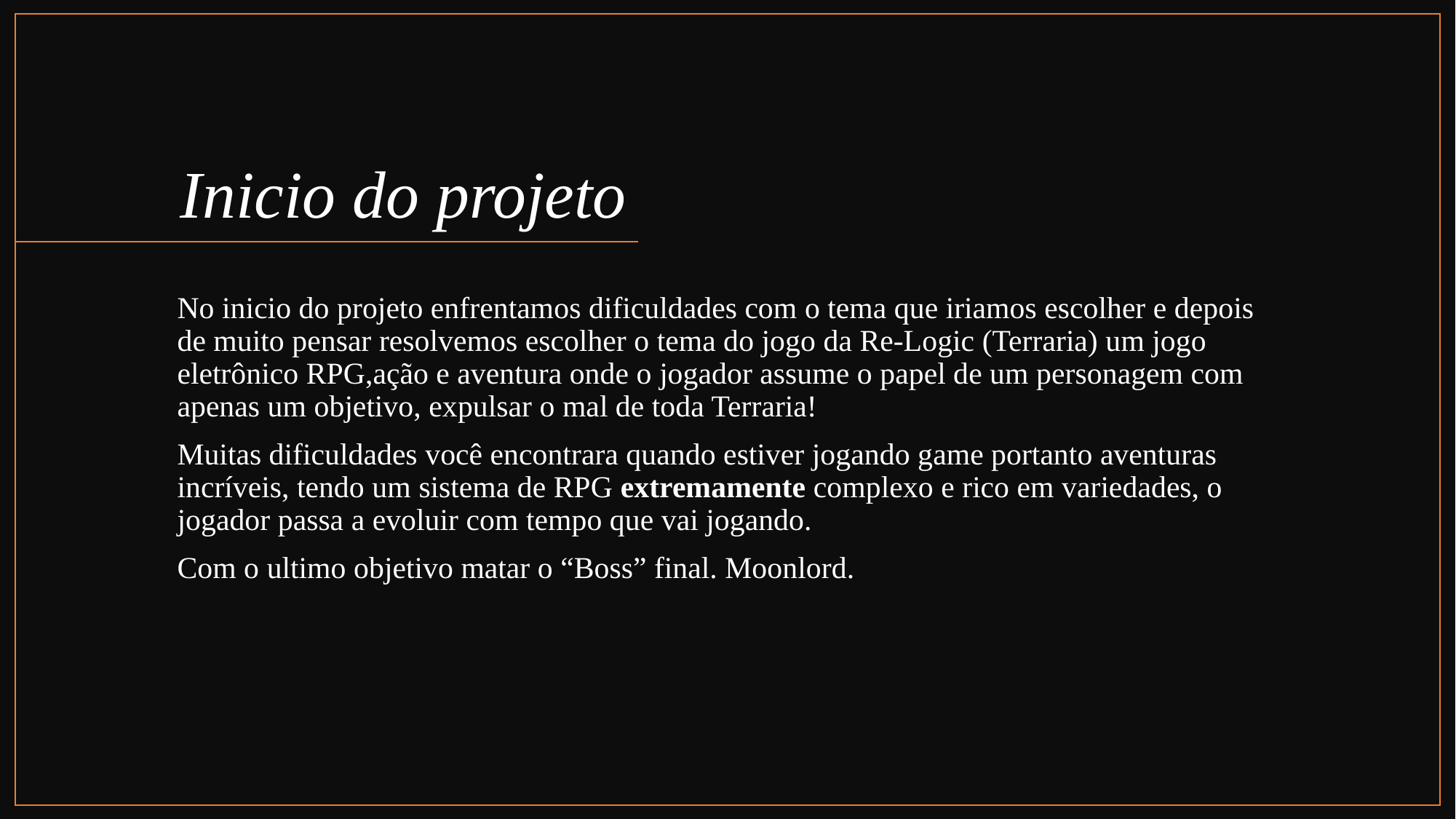

# Inicio do projeto
No inicio do projeto enfrentamos dificuldades com o tema que iriamos escolher e depois de muito pensar resolvemos escolher o tema do jogo da Re-Logic (Terraria) um jogo eletrônico RPG,ação e aventura onde o jogador assume o papel de um personagem com apenas um objetivo, expulsar o mal de toda Terraria!
Muitas dificuldades você encontrara quando estiver jogando game portanto aventuras incríveis, tendo um sistema de RPG extremamente complexo e rico em variedades, o jogador passa a evoluir com tempo que vai jogando.
Com o ultimo objetivo matar o “Boss” final. Moonlord.